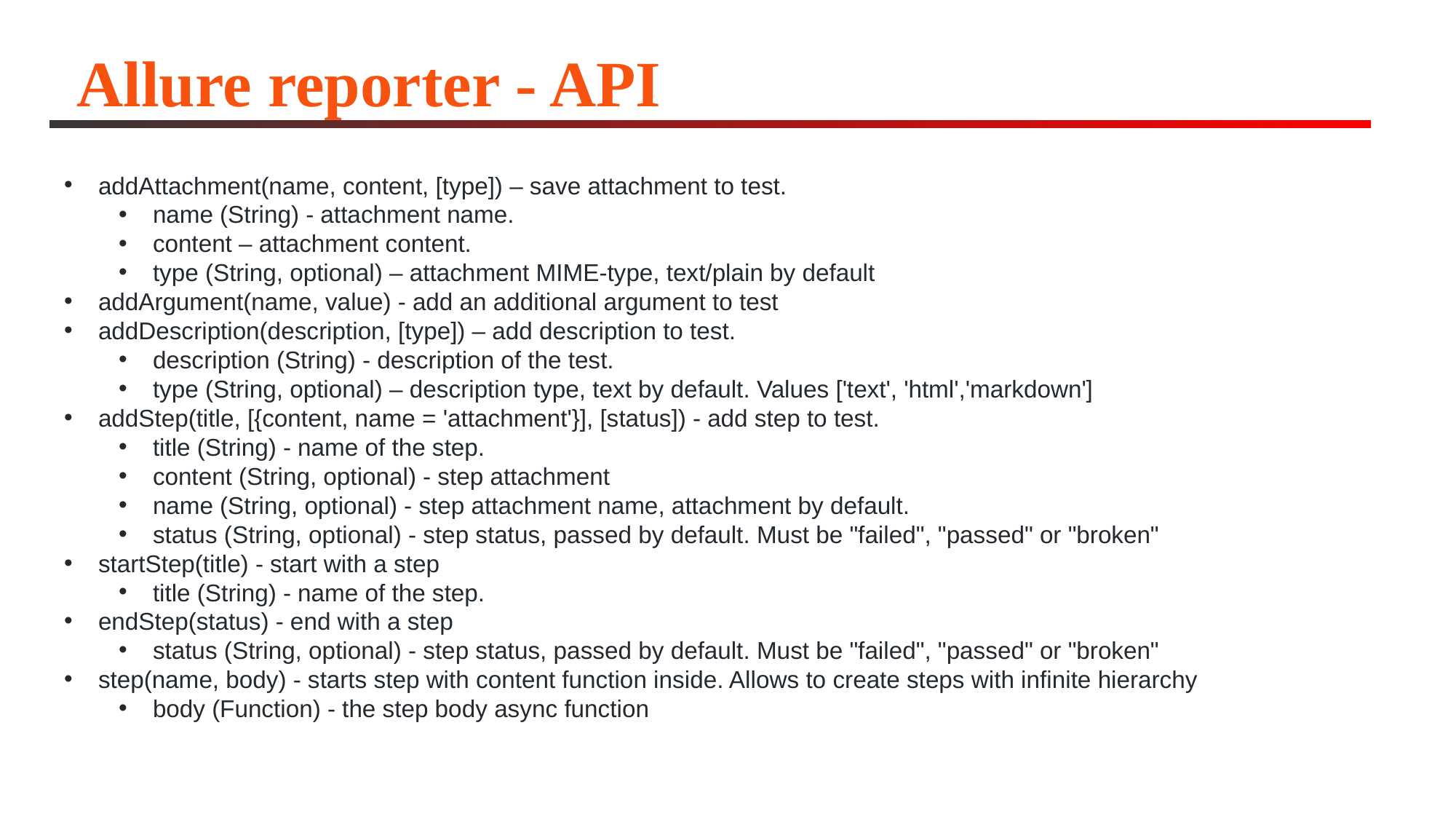

# Allure reporter - API

addAttachment(name, content, [type]) – save attachment to test.
name (String) - attachment name.
content – attachment content.
type (String, optional) – attachment MIME-type, text/plain by default
addArgument(name, value) - add an additional argument to test
addDescription(description, [type]) – add description to test.
description (String) - description of the test.
type (String, optional) – description type, text by default. Values ['text', 'html','markdown']
addStep(title, [{content, name = 'attachment'}], [status]) - add step to test.
title (String) - name of the step.
content (String, optional) - step attachment
name (String, optional) - step attachment name, attachment by default.
status (String, optional) - step status, passed by default. Must be "failed", "passed" or "broken"
startStep(title) - start with a step
title (String) - name of the step.
endStep(status) - end with a step
status (String, optional) - step status, passed by default. Must be "failed", "passed" or "broken"
step(name, body) - starts step with content function inside. Allows to create steps with infinite hierarchy
body (Function) - the step body async function